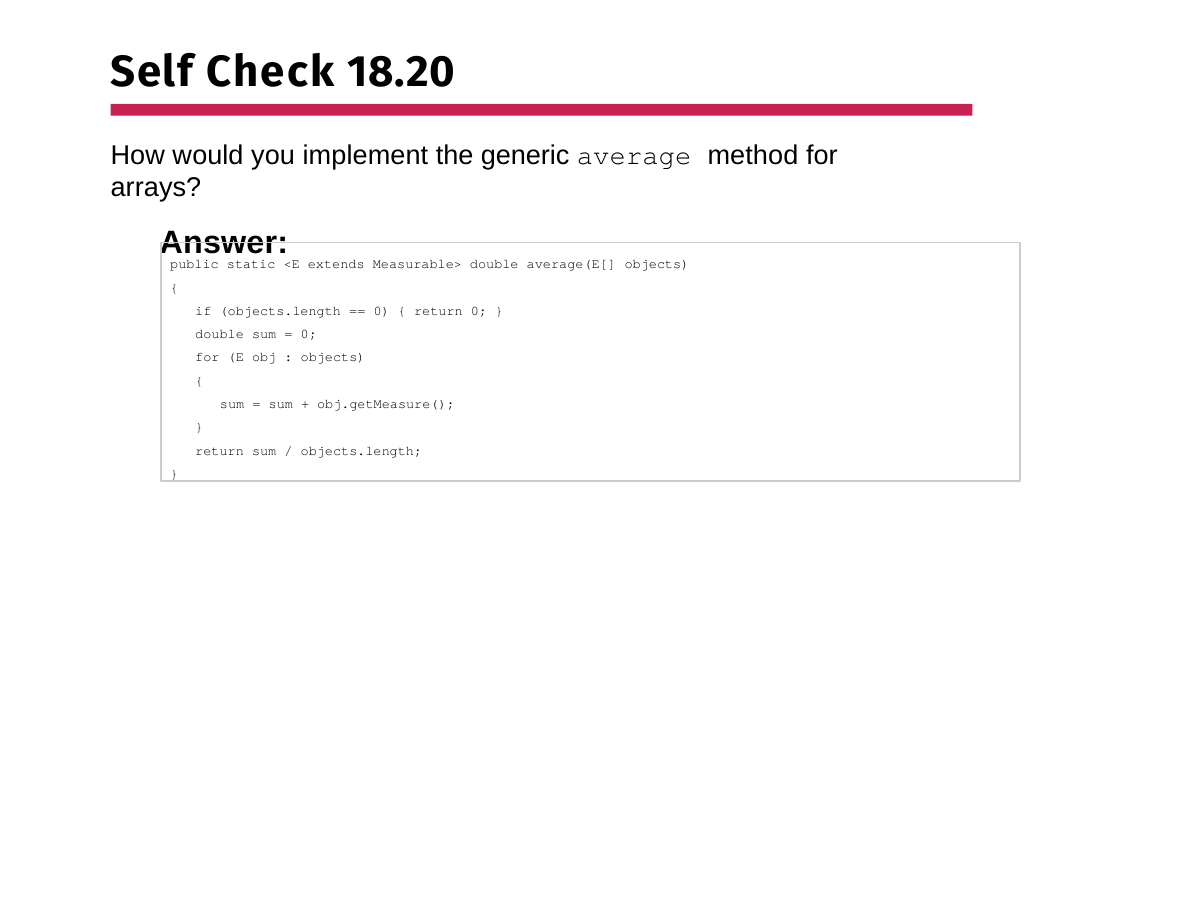

# Self Check 18.20
How would you implement the generic average method for arrays?
Answer:

public static <E extends Measurable> double average(E[] objects)
{
if (objects.length == 0) { return 0; }  double sum = 0;
for (E obj : objects)
{
sum = sum + obj.getMeasure();
}
return sum / objects.length;
}